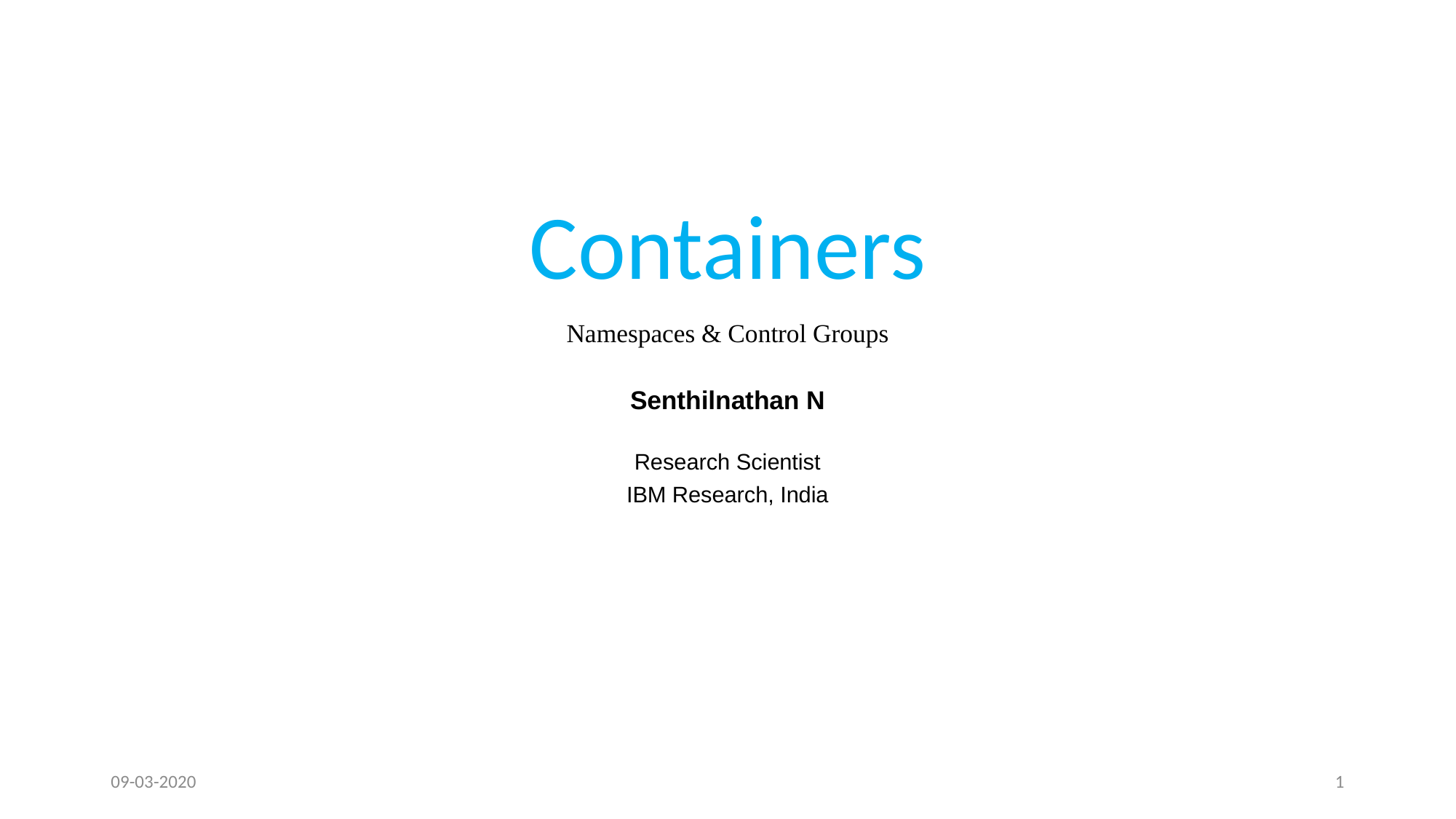

# Containers
Namespaces & Control Groups
Senthilnathan N
Research Scientist
IBM Research, India

09-03-2020
1